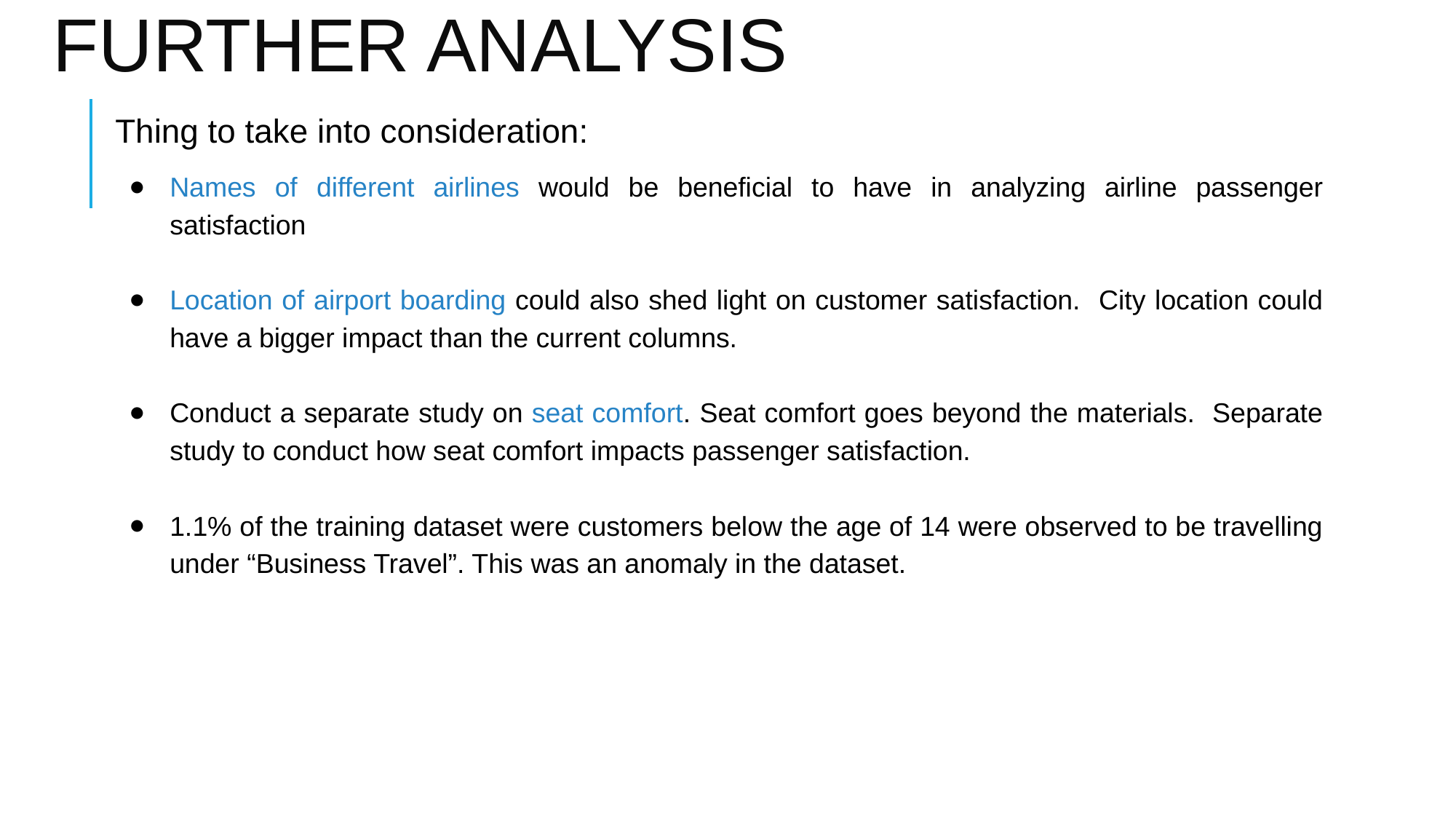

# FURTHER ANALYSIS
Thing to take into consideration:
Names of different airlines would be beneficial to have in analyzing airline passenger satisfaction

Location of airport boarding could also shed light on customer satisfaction.  City location could have a bigger impact than the current columns.

Conduct a separate study on seat comfort. Seat comfort goes beyond the materials.  Separate study to conduct how seat comfort impacts passenger satisfaction.

1.1% of the training dataset were customers below the age of 14 were observed to be travelling under “Business Travel”. This was an anomaly in the dataset.